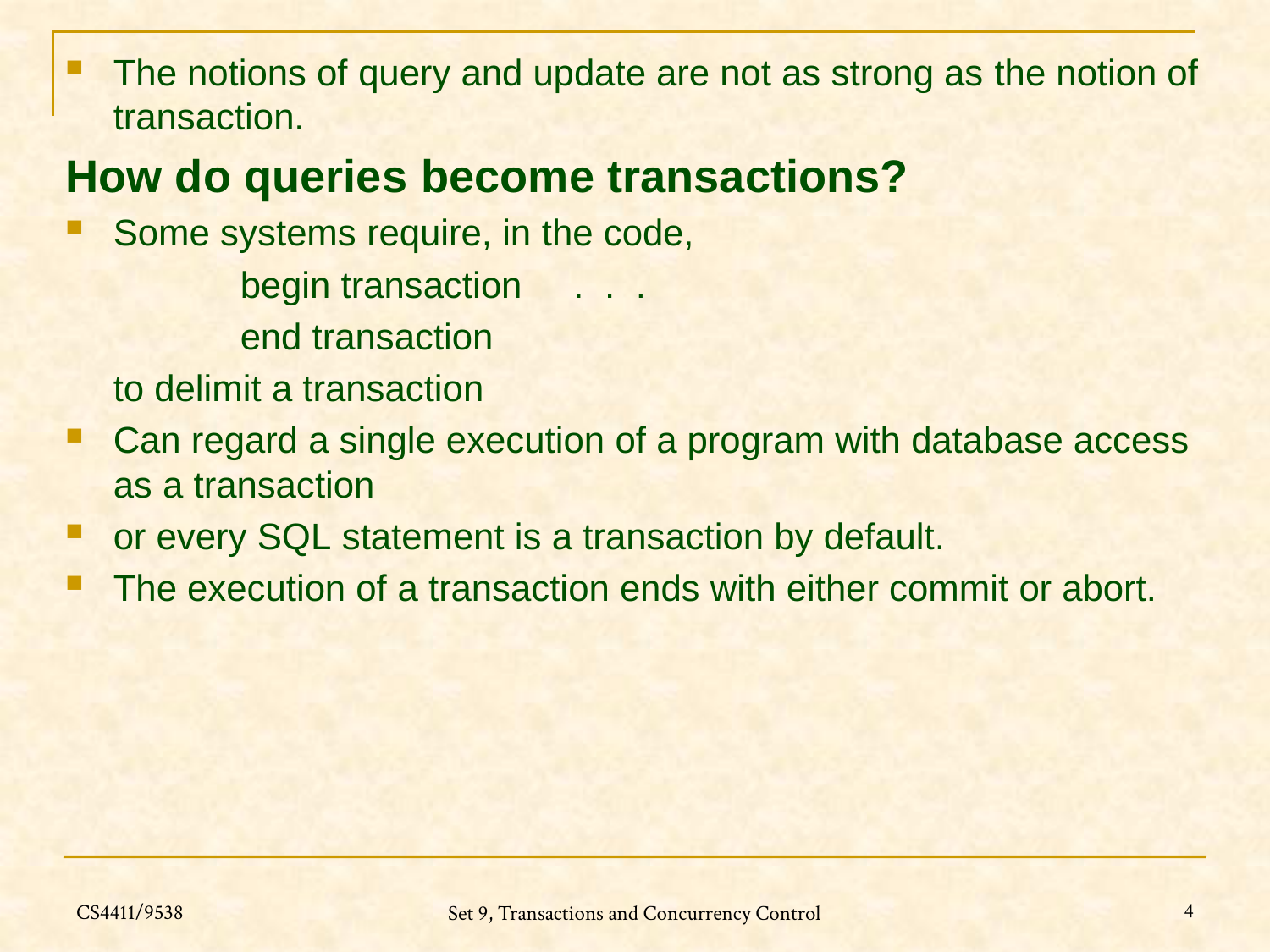

#
The notions of query and update are not as strong as the notion of transaction.
How do queries become transactions?
Some systems require, in the code,
		begin transaction     .  .  .
		end transaction
	to delimit a transaction
Can regard a single execution of a program with database access as a transaction
or every SQL statement is a transaction by default.
The execution of a transaction ends with either commit or abort.
CS4411/9538
4
Set 9, Transactions and Concurrency Control